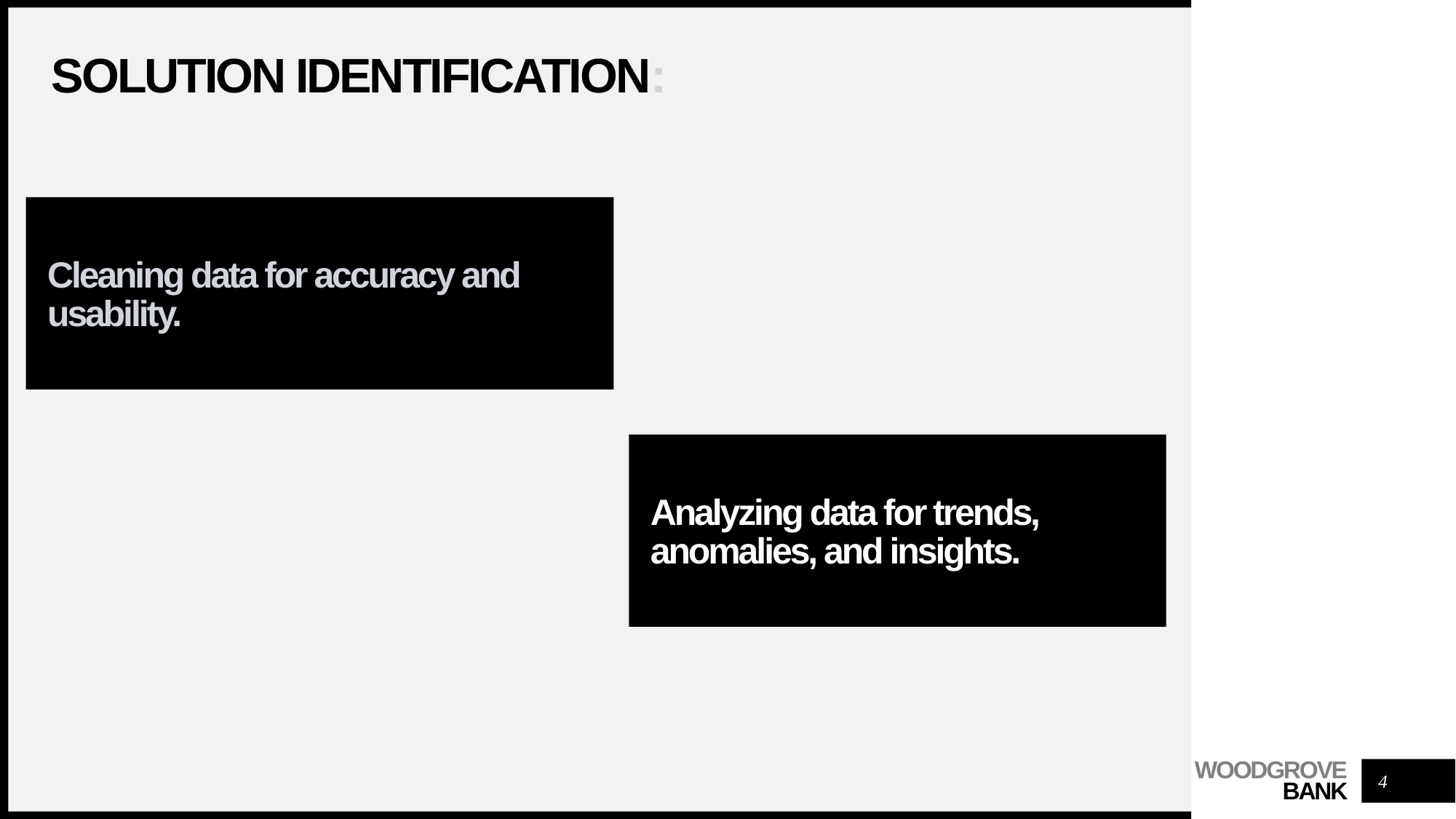

# Solution Identification:
Cleaning data for accuracy and usability.
Analyzing data for trends, anomalies, and insights.
4